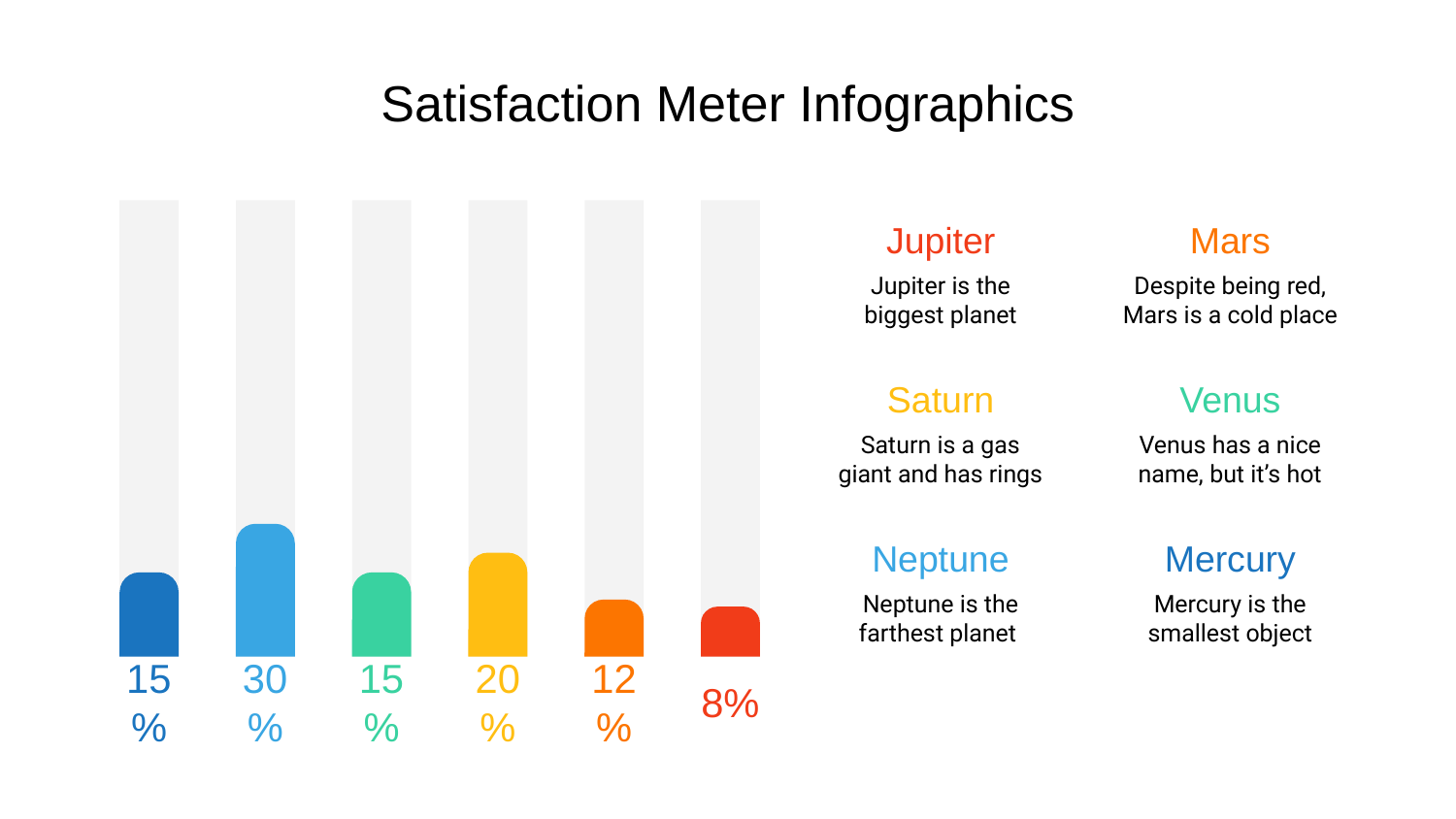

# Satisfaction Meter Infographics

15%

30%

15%

20%

12%

8%
Jupiter
Jupiter is the biggest planet
Mars
Despite being red, Mars is a cold place
Saturn
Saturn is a gas giant and has rings
Venus
Venus has a nice name, but it’s hot
Neptune
Neptune is the farthest planet
Mercury
Mercury is the smallest object